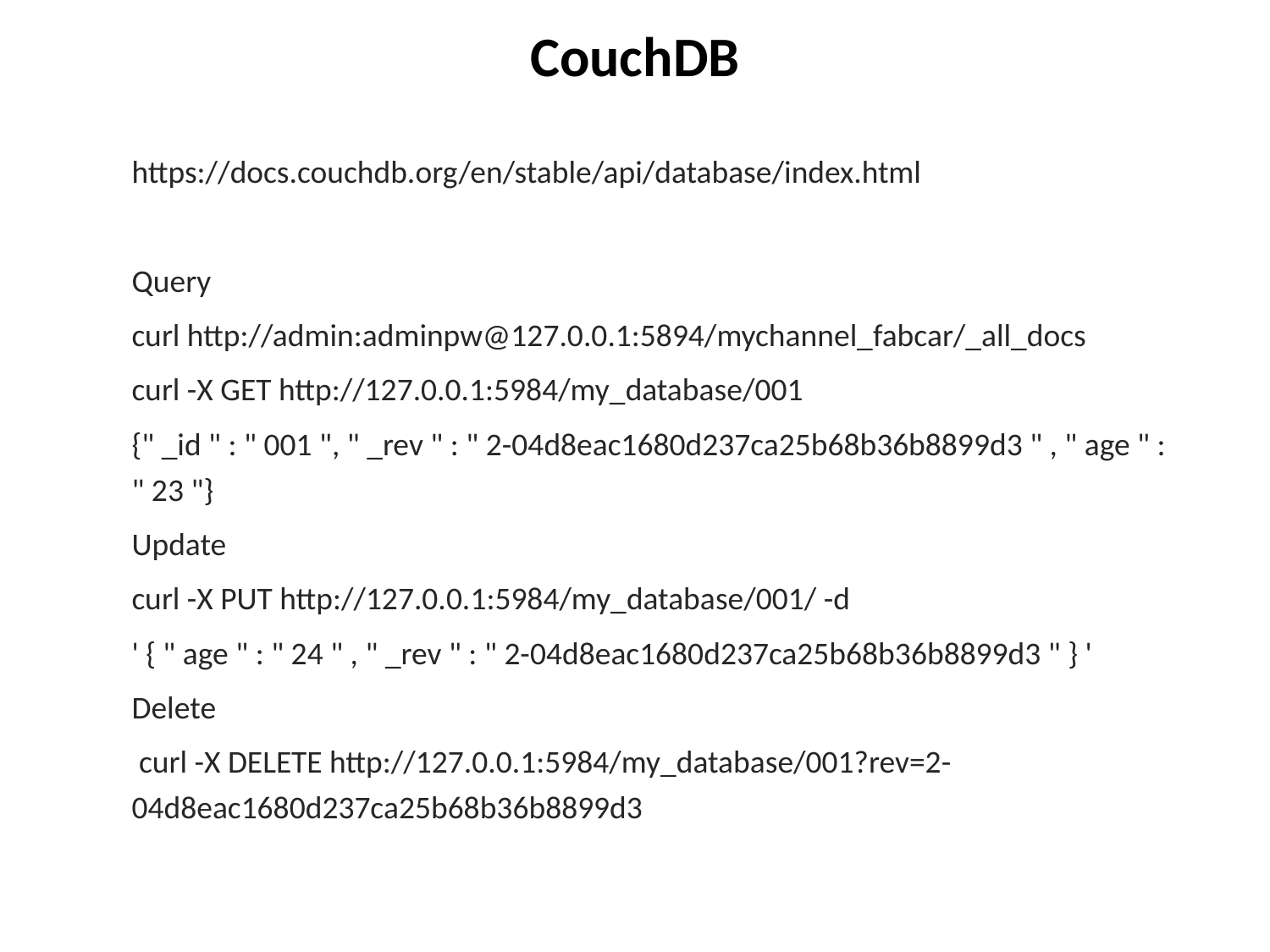

# CouchDB
https://docs.couchdb.org/en/stable/api/database/index.html

Query
curl http://admin:adminpw@127.0.0.1:5894/mychannel_fabcar/_all_docs
curl -X GET http://127.0.0.1:5984/my_database/001
{" _id " : " 001 ", " _rev " : " 2-04d8eac1680d237ca25b68b36b8899d3 " , " age " : " 23 "}
Update
curl -X PUT http://127.0.0.1:5984/my_database/001/ -d
' { " age " : " 24 " , " _rev " : " 2-04d8eac1680d237ca25b68b36b8899d3 " } '
Delete
 curl -X DELETE http://127.0.0.1:5984/my_database/001?rev=2-04d8eac1680d237ca25b68b36b8899d3